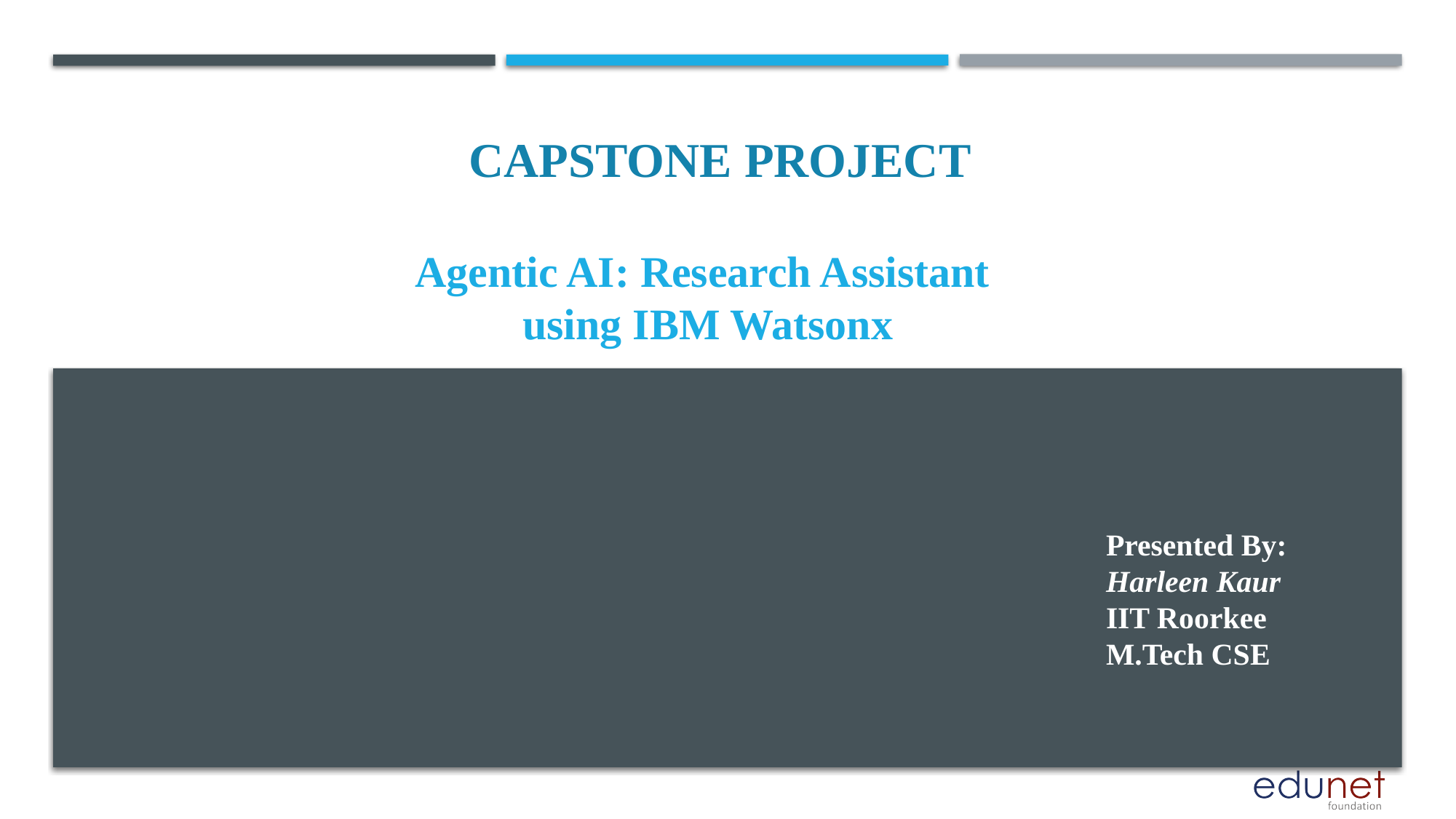

CAPSTONE PROJECT
# Agentic AI: Research Assistant using IBM Watsonx
Presented By:
Harleen Kaur
IIT Roorkee
M.Tech CSE